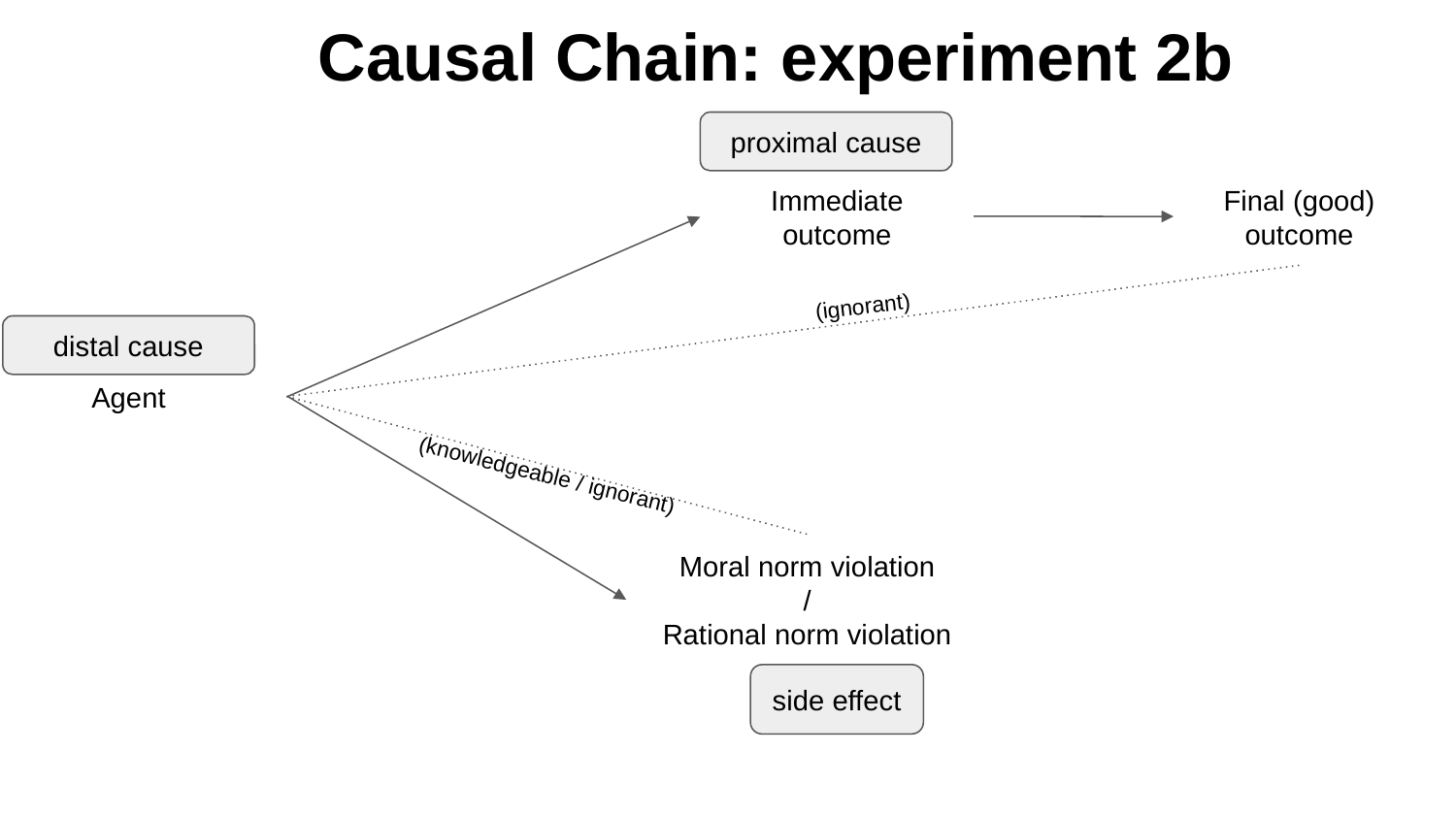

Causal Chain: experiment 2b
proximal cause
Immediate outcome
Final (good) outcome
(ignorant)
distal cause
Agent
(knowledgeable / ignorant)
Moral norm violation
/
Rational norm violation
side effect